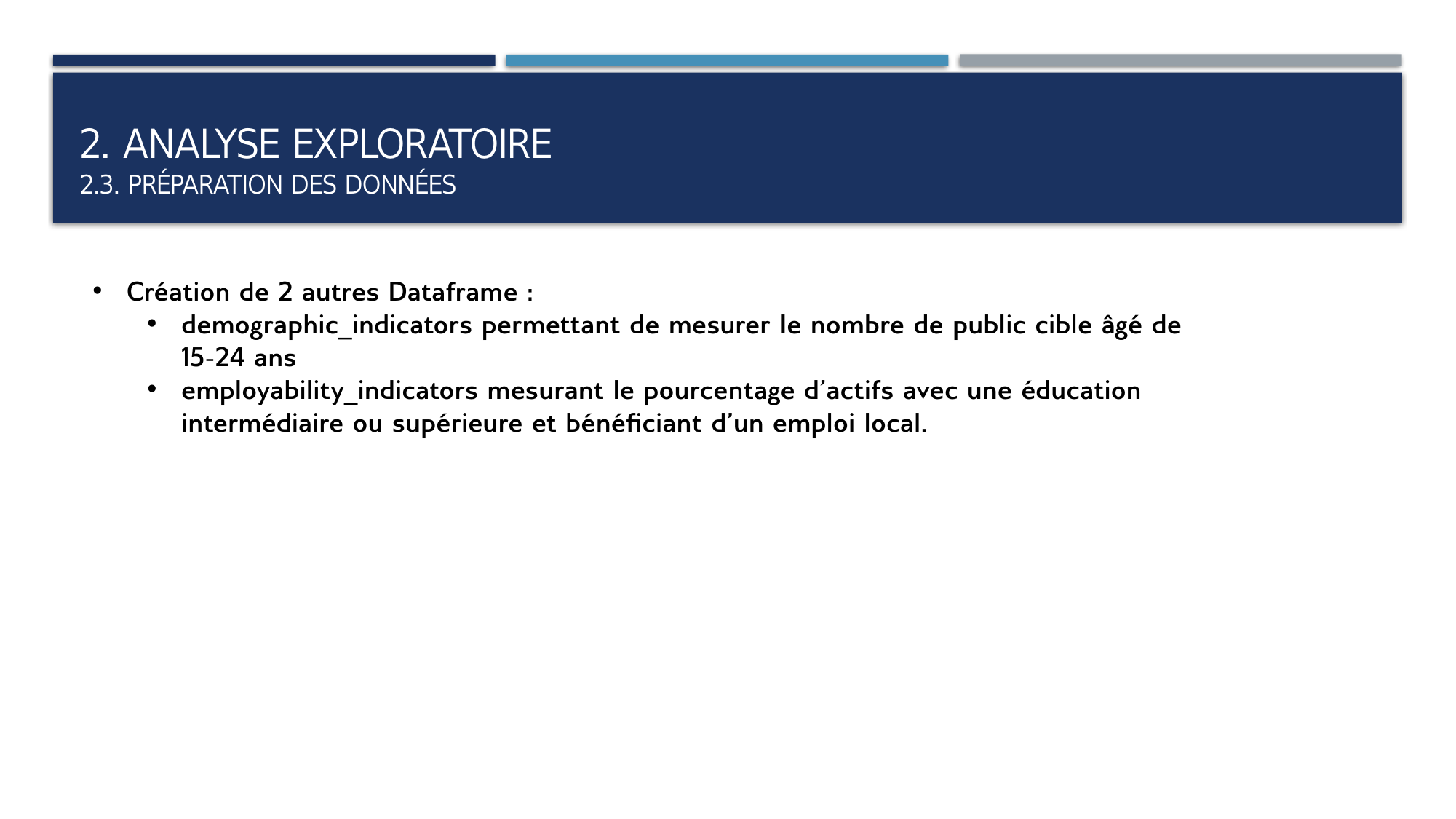

# 2. Analyse EXPLORATOIRE 2.3. Préparation DES Données
Création de 2 autres Dataframe :
demographic_indicators permettant de mesurer le nombre de public cible âgé de 15-24 ans
employability_indicators mesurant le pourcentage d’actifs avec une éducation intermédiaire ou supérieure et bénéficiant d’un emploi local.